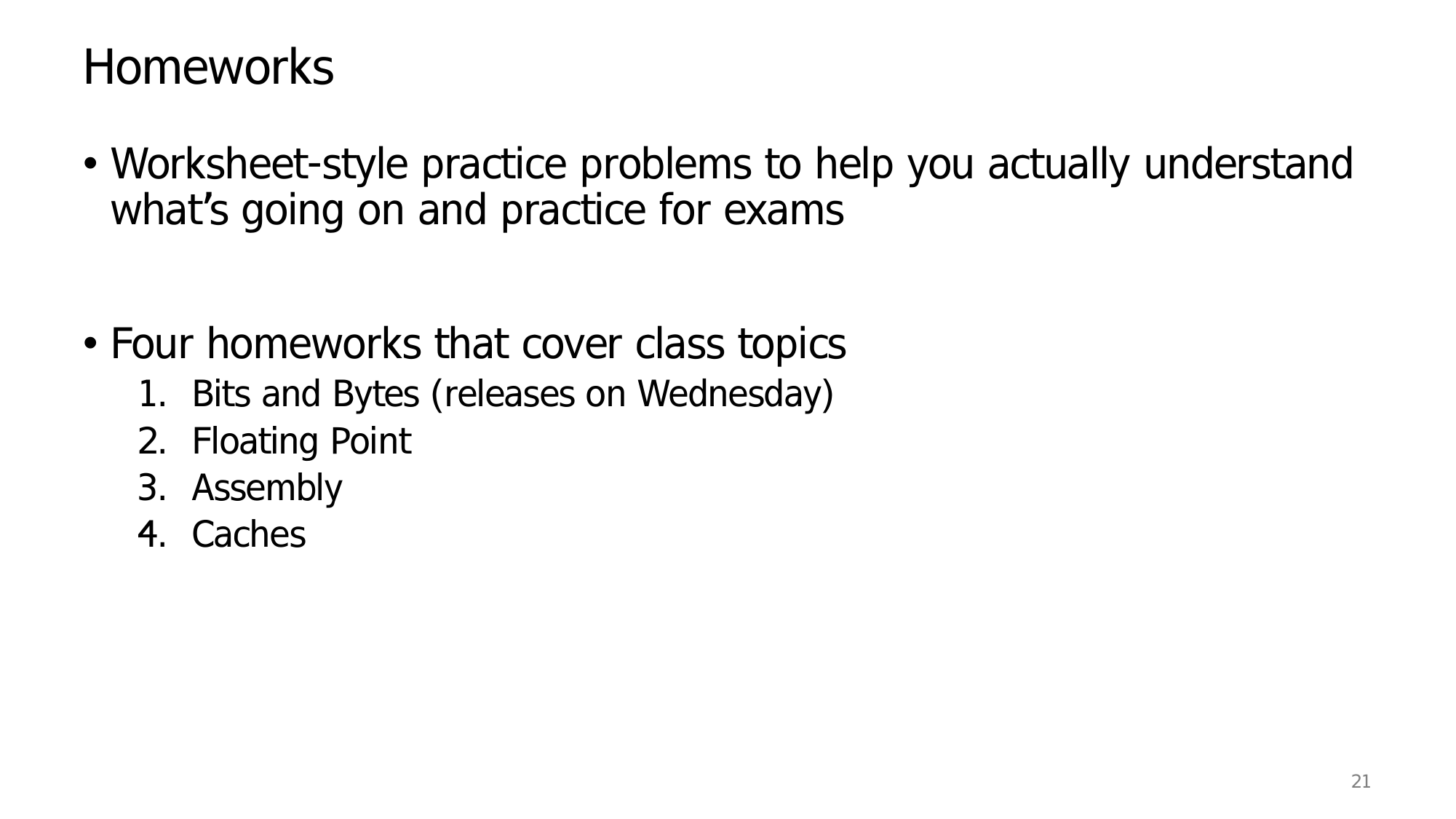

# Homeworks
Worksheet-style practice problems to help you actually understand what’s going on and practice for exams

Four homeworks that cover class topics
Bits and Bytes (releases on Wednesday)
Floating Point
Assembly
Caches

21